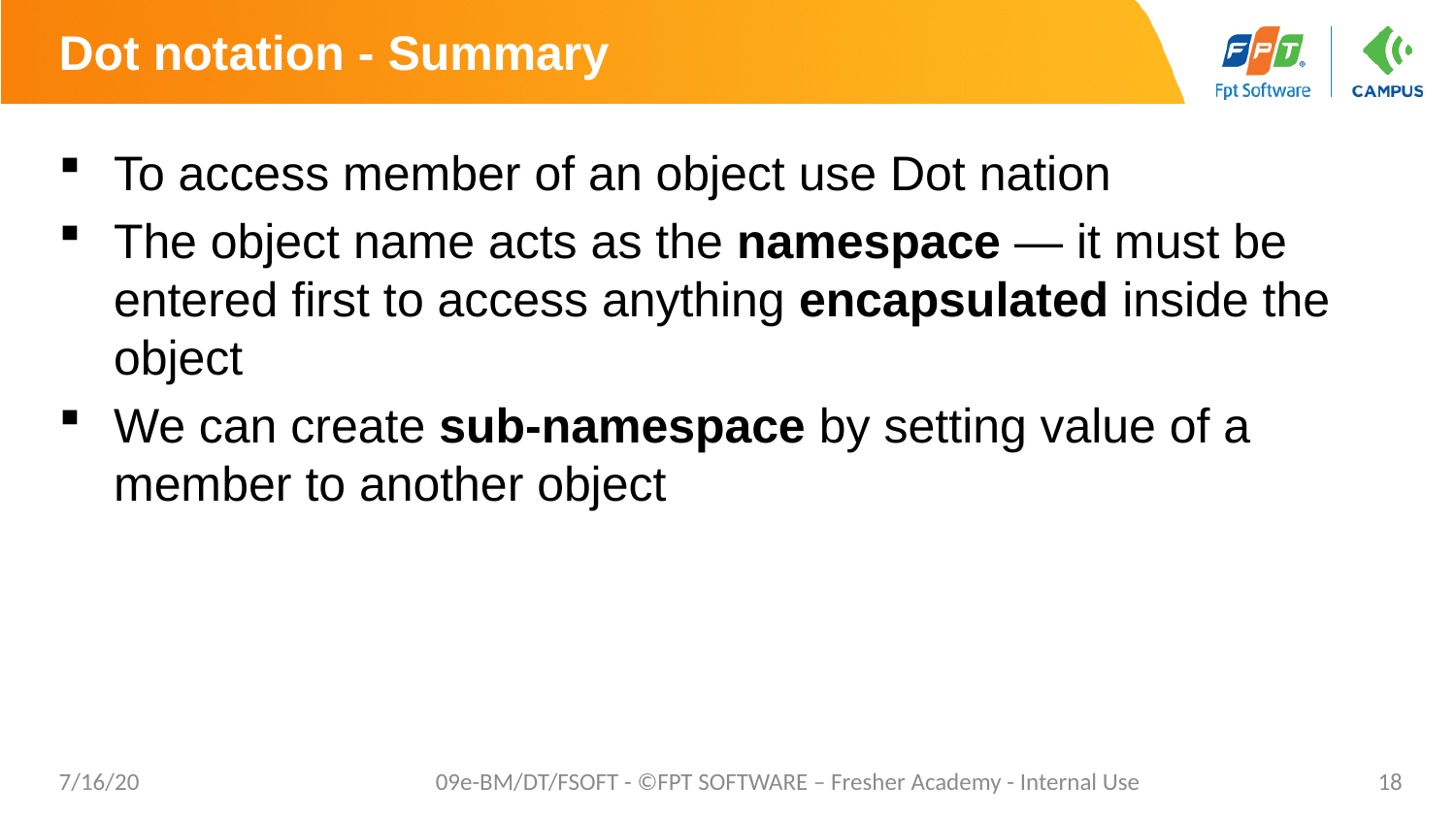

# Dot notation - Summary
To access member of an object use Dot nation
The object name acts as the namespace — it must be entered first to access anything encapsulated inside the object
We can create sub-namespace by setting value of a member to another object
7/16/20
09e-BM/DT/FSOFT - ©FPT SOFTWARE – Fresher Academy - Internal Use
18